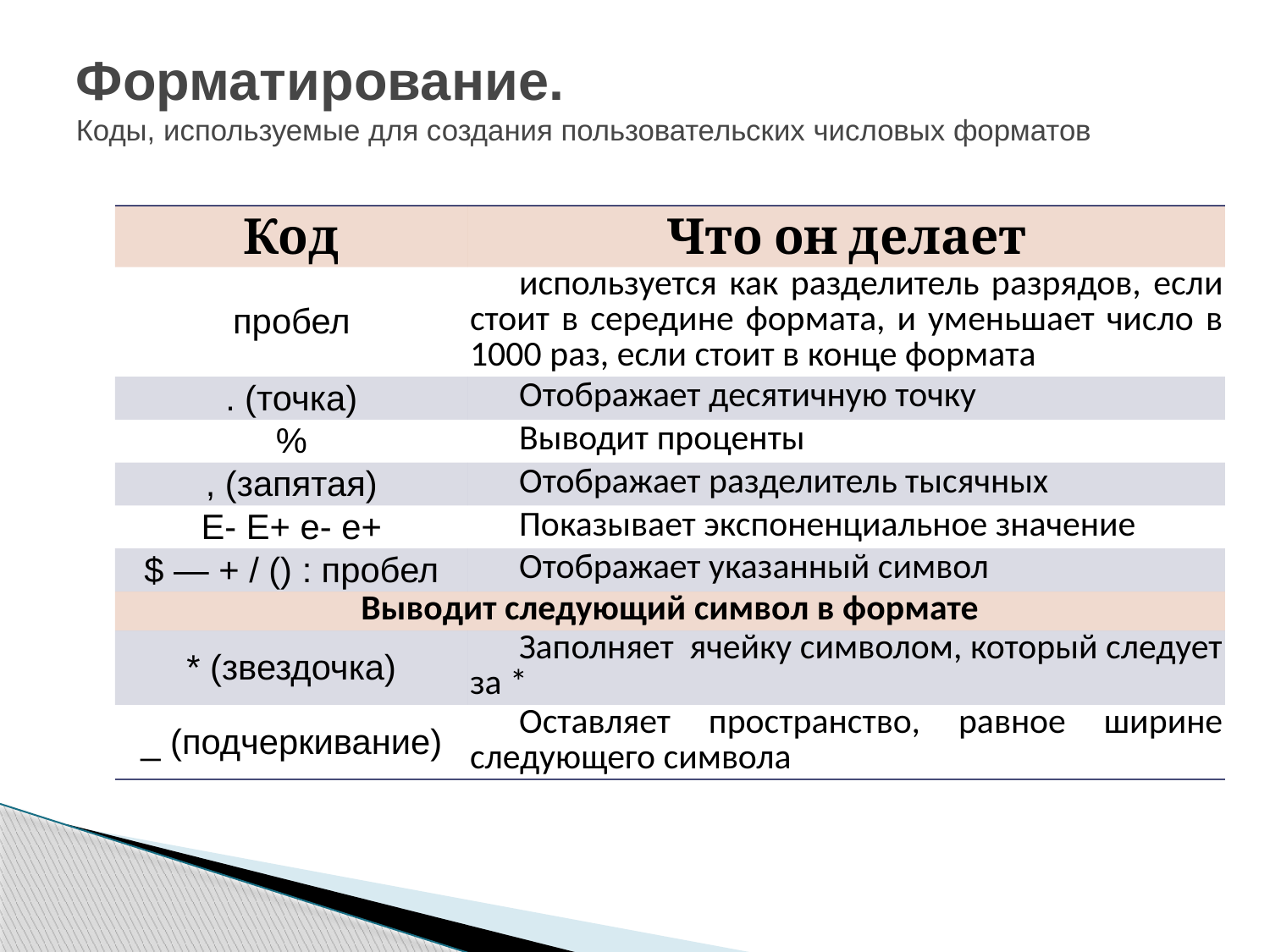

# Форматирование. Коды, используемые для создания пользовательских числовых форматов
| Код | Что он делает |
| --- | --- |
| пробел | используется как разделитель разрядов, если стоит в середине формата, и уменьшает число в 1000 раз, если стоит в конце формата |
| . (точка) | Отображает десятичную точку |
| % | Выводит проценты |
| , (запятая) | Отображает разделитель тысячных |
| Е- Е+ е- е+ | Показывает экспоненциальное значение |
| $ — + / () : пробел | Отображает указанный символ |
| Выводит следующий символ в формате |  |
| \* (звездочка) | Заполняет ячейку символом, который следует за \* |
| \_ (подчеркивание) | Оставляет пространство, равное ширине следующего символа |